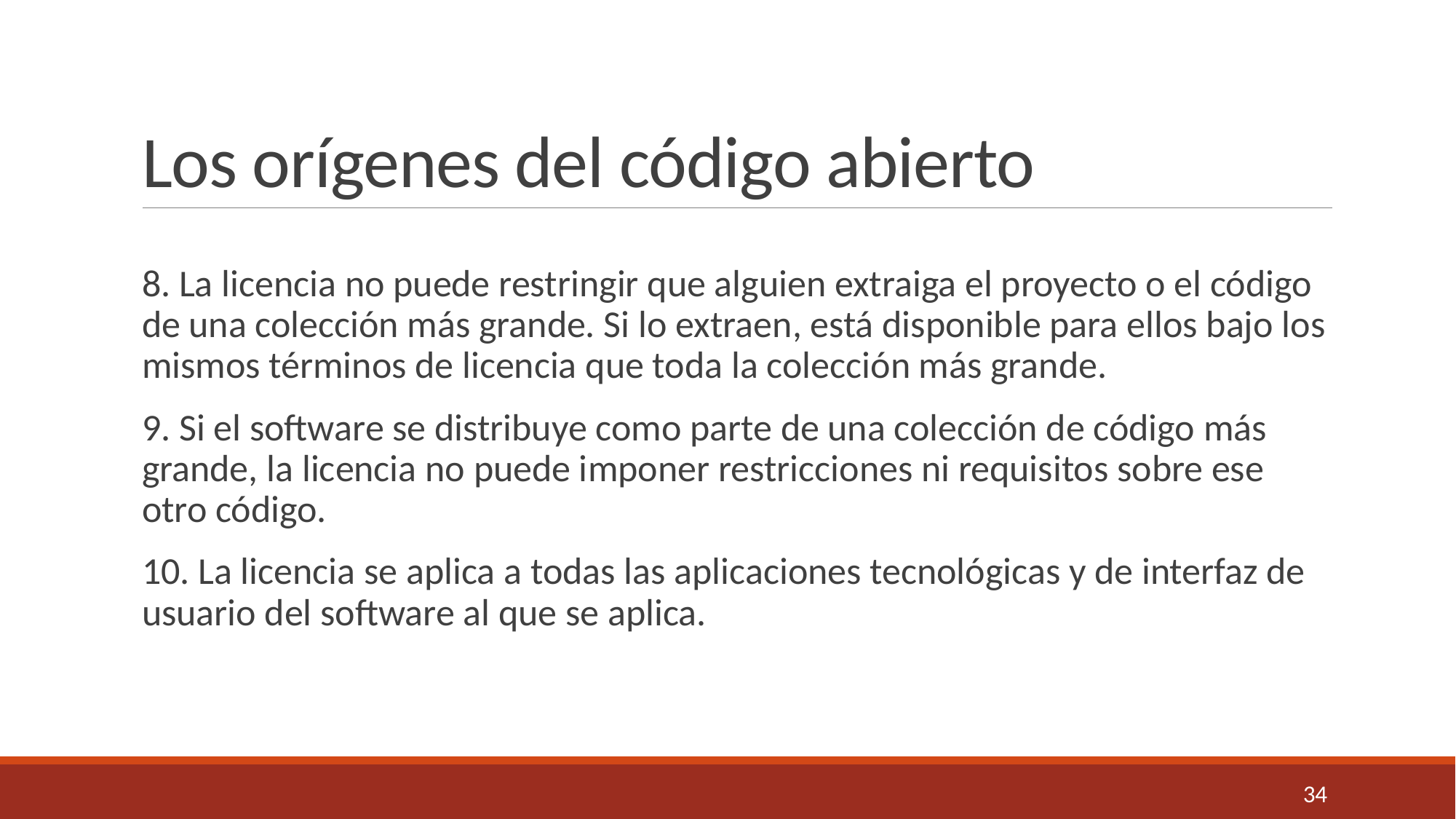

# Los orígenes del código abierto
8. La licencia no puede restringir que alguien extraiga el proyecto o el código de una colección más grande. Si lo extraen, está disponible para ellos bajo los mismos términos de licencia que toda la colección más grande.
9. Si el software se distribuye como parte de una colección de código más grande, la licencia no puede imponer restricciones ni requisitos sobre ese otro código.
10. La licencia se aplica a todas las aplicaciones tecnológicas y de interfaz de usuario del software al que se aplica.
34